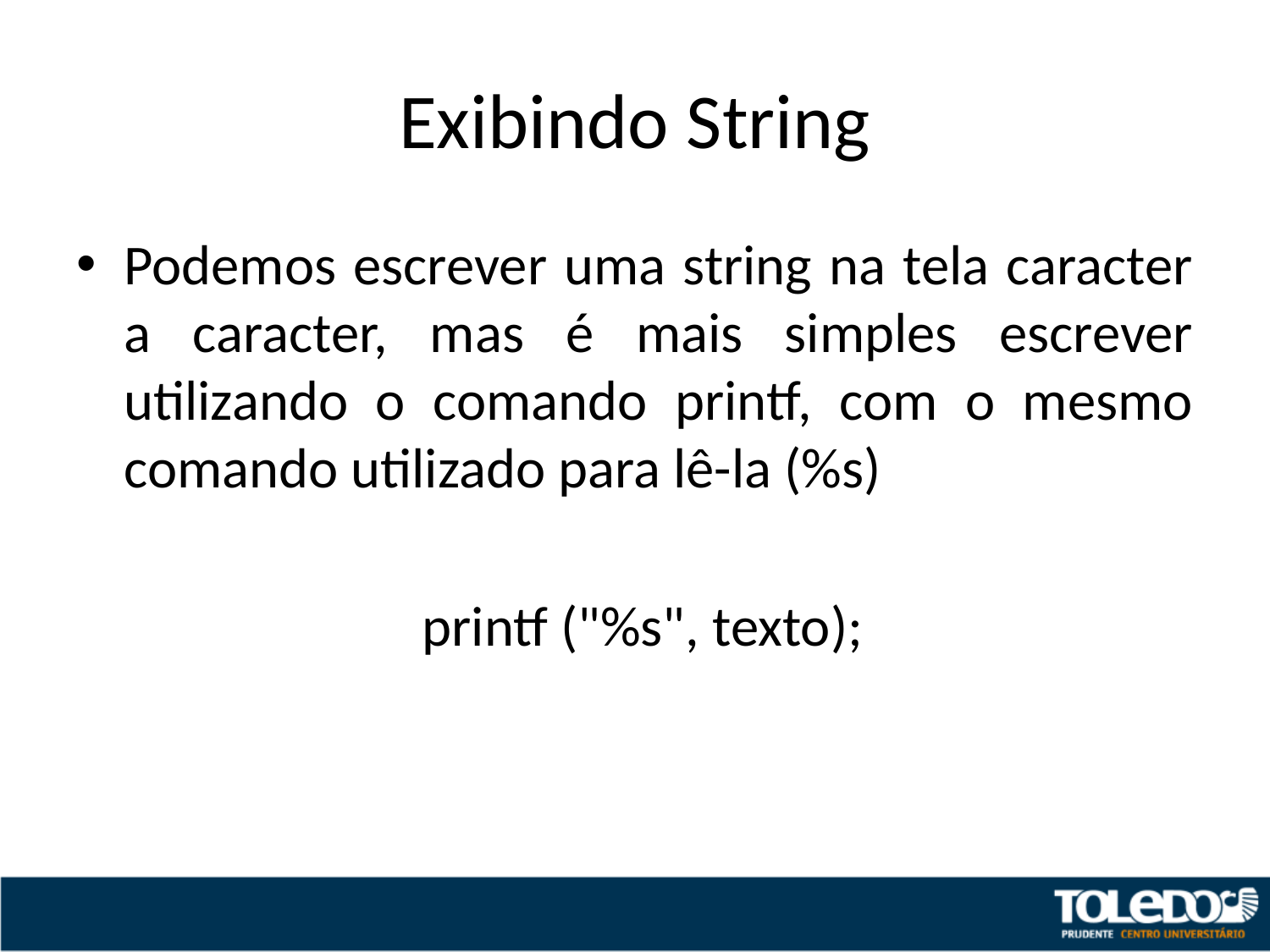

# Exibindo String
Podemos escrever uma string na tela caracter a caracter, mas é mais simples escrever utilizando o comando printf, com o mesmo comando utilizado para lê-la (%s)

printf ("%s", texto);